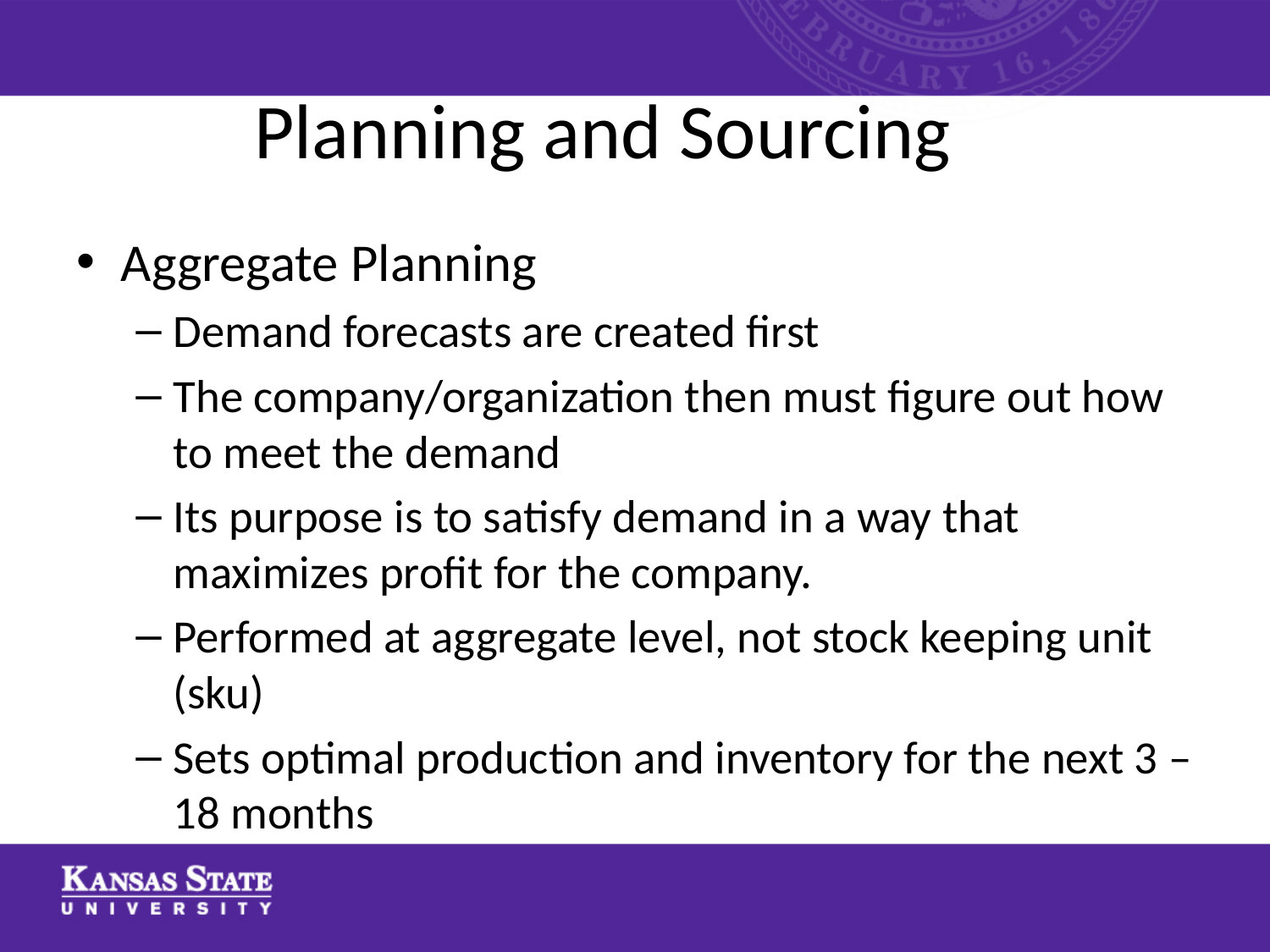

# Planning and Sourcing
Aggregate Planning
Demand forecasts are created first
The company/organization then must figure out how to meet the demand
Its purpose is to satisfy demand in a way that maximizes profit for the company.
Performed at aggregate level, not stock keeping unit (sku)
Sets optimal production and inventory for the next 3 – 18 months